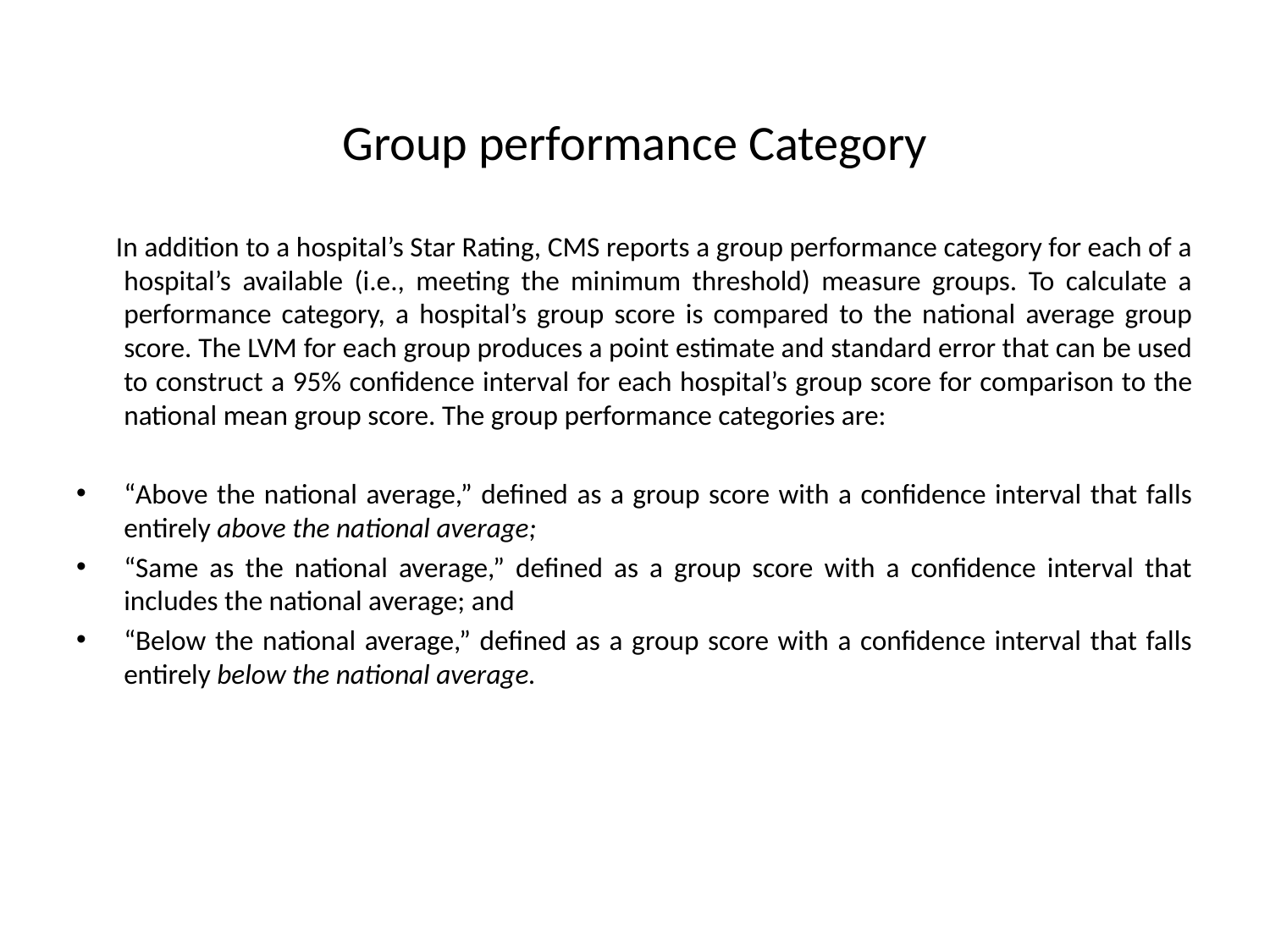

# Group performance Category
      In addition to a hospital’s Star Rating, CMS reports a group performance category for each of a hospital’s available (i.e., meeting the minimum threshold) measure groups. To calculate a performance category, a hospital’s group score is compared to the national average group score. The LVM for each group produces a point estimate and standard error that can be used to construct a 95% confidence interval for each hospital’s group score for comparison to the national mean group score. The group performance categories are:

“Above the national average,” defined as a group score with a confidence interval that falls entirely above the national average;
“Same as the national average,” defined as a group score with a confidence interval that includes the national average; and
“Below the national average,” defined as a group score with a confidence interval that falls entirely below the national average.